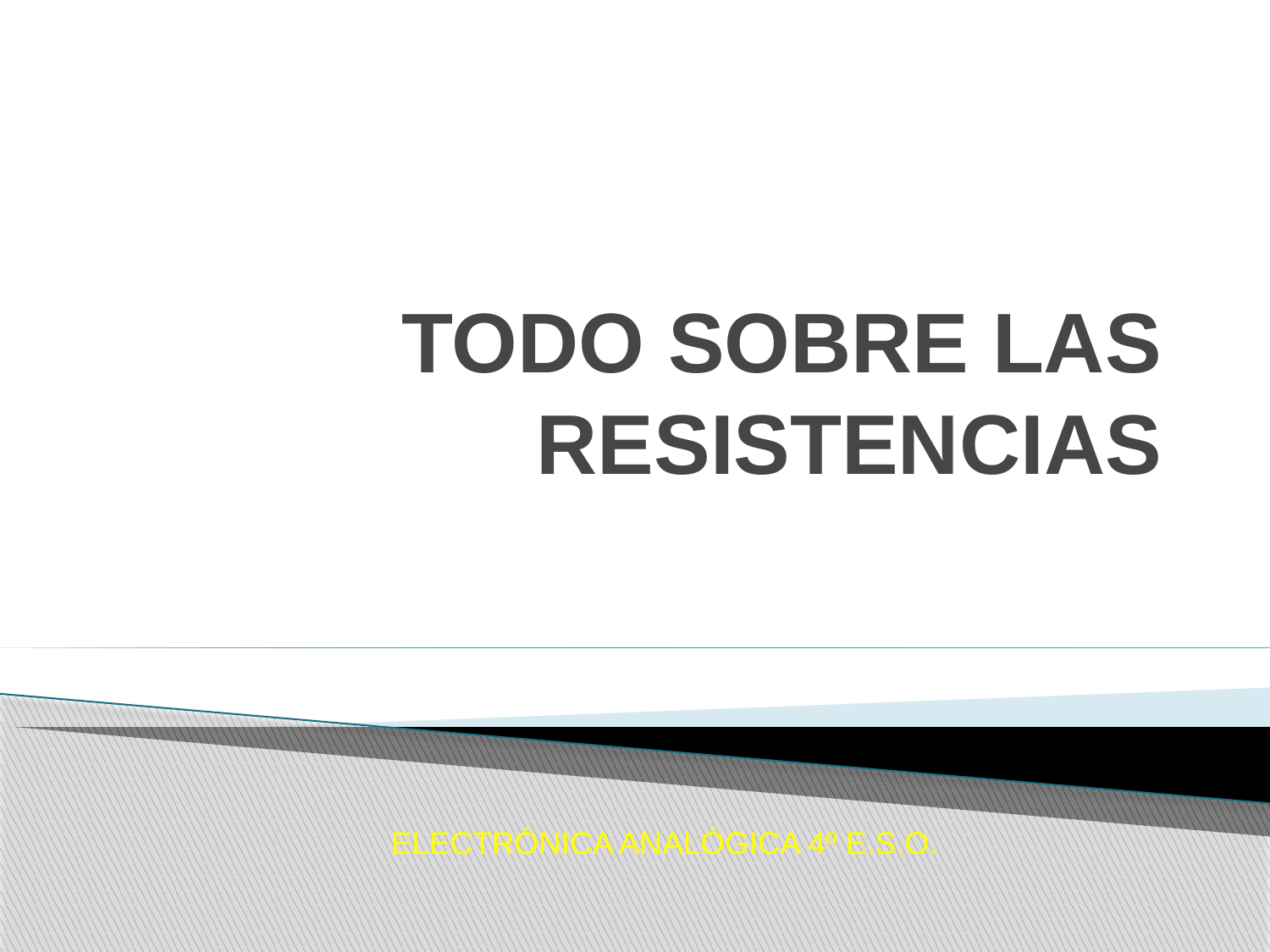

# TODO SOBRE LAS RESISTENCIAS
ELECTRÓNICA ANALÓGICA 4º E.S.O.